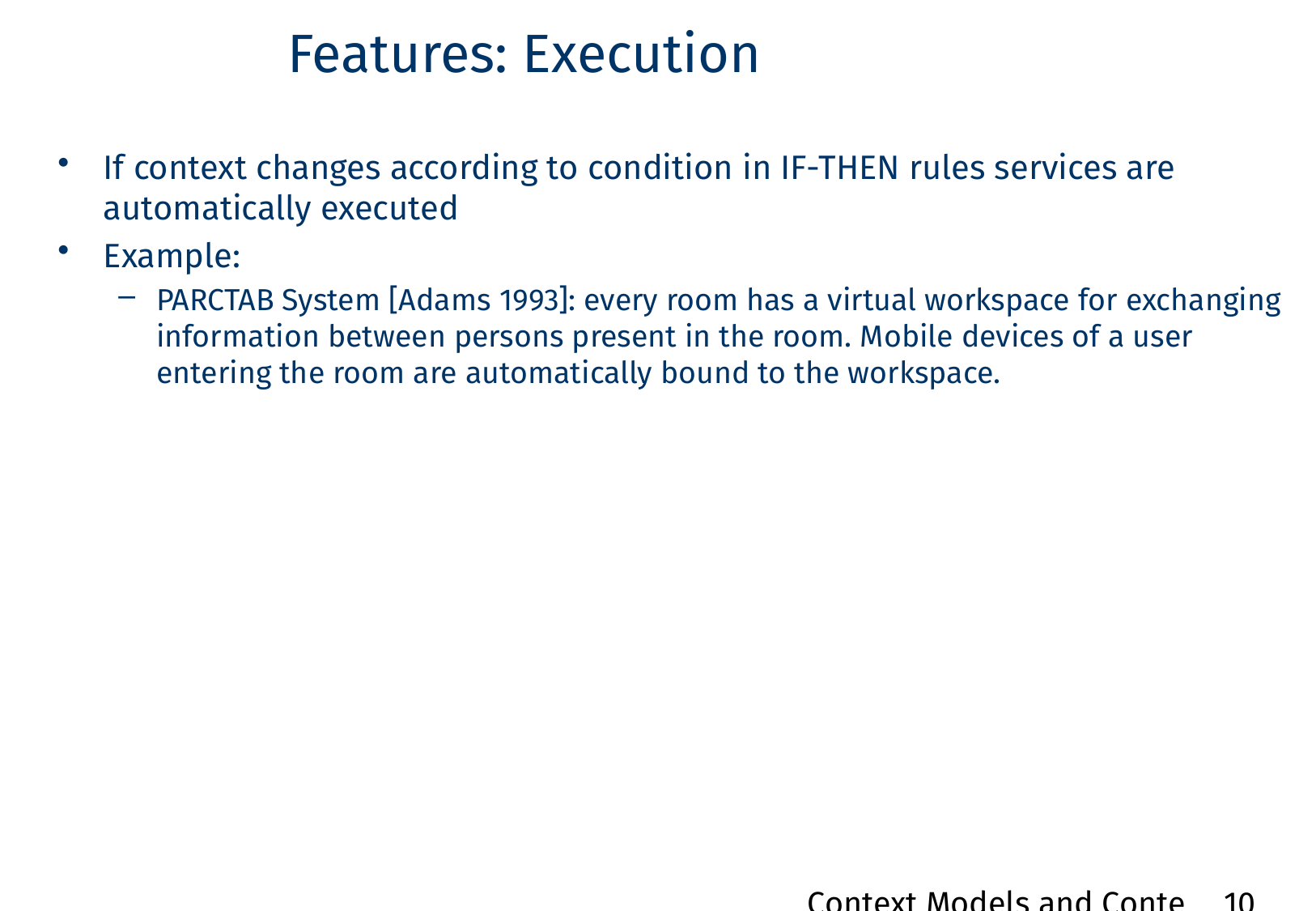

# Features: Execution
If context changes according to condition in IF-THEN rules services are automatically executed
Example:
PARCTAB System [Adams 1993]: every room has a virtual workspace for exchanging information between persons present in the room. Mobile devices of a user entering the room are automatically bound to the workspace.

Context Models and Context-awareness:
10